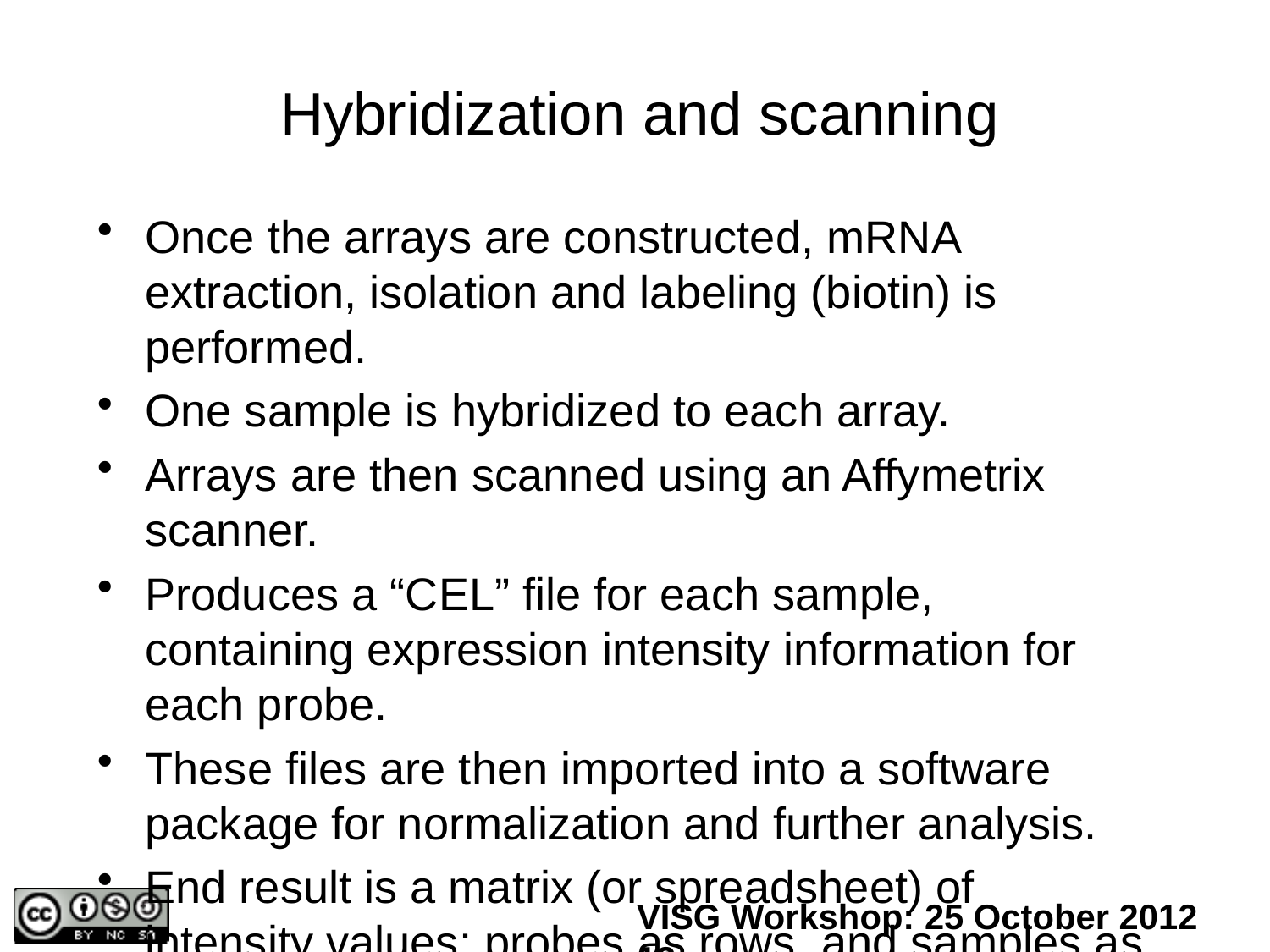

# Hybridization and scanning
Once the arrays are constructed, mRNA extraction, isolation and labeling (biotin) is performed.
One sample is hybridized to each array.
Arrays are then scanned using an Affymetrix scanner.
Produces a “CEL” file for each sample, containing expression intensity information for each probe.
These files are then imported into a software package for normalization and further analysis.
End result is a matrix (or spreadsheet) of intensity values: probes as rows, and samples as columns.